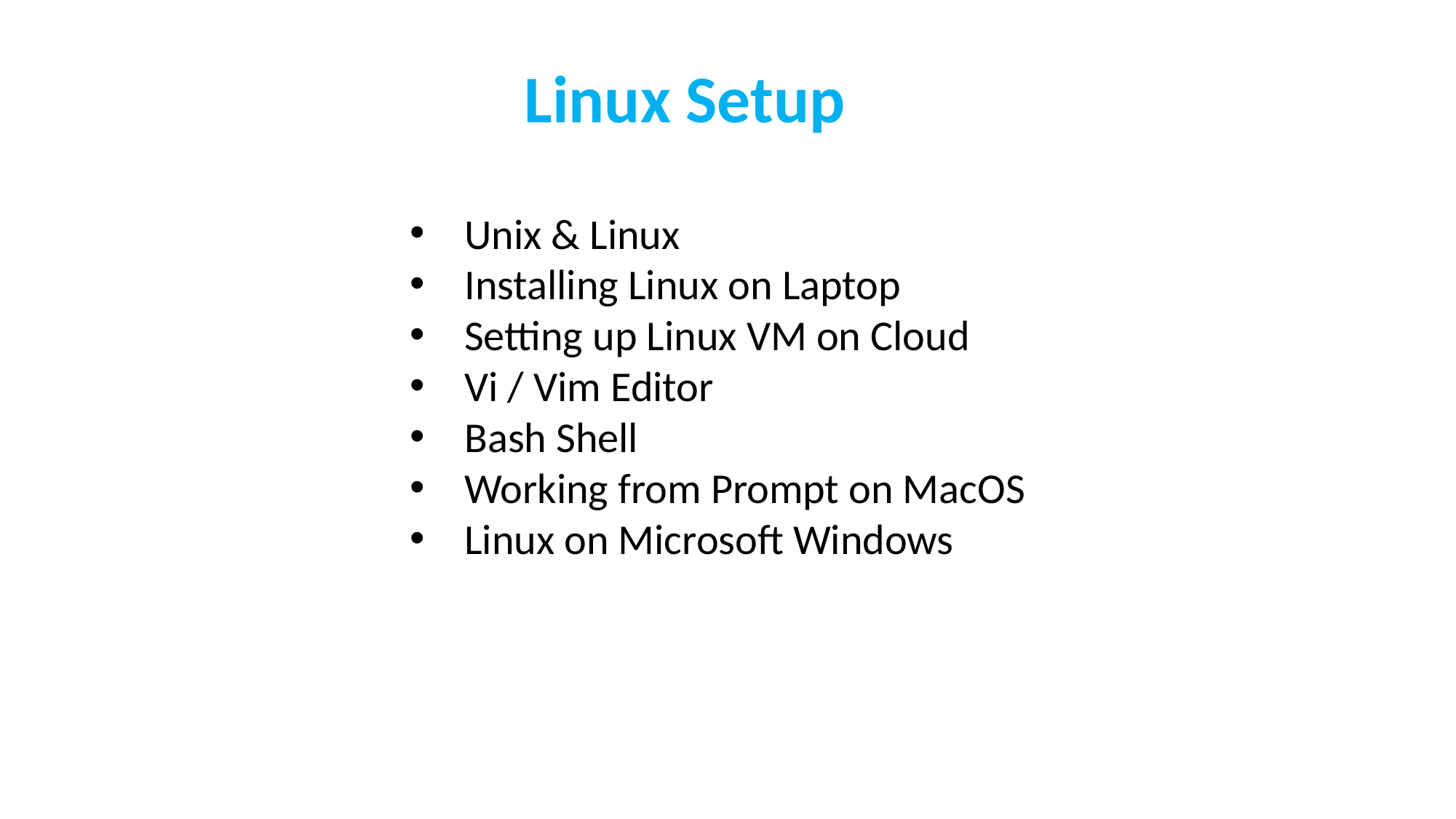

Linux Setup
Unix & Linux
Installing Linux on Laptop
Setting up Linux VM on Cloud
Vi / Vim Editor
Bash Shell
Working from Prompt on MacOS
Linux on Microsoft Windows